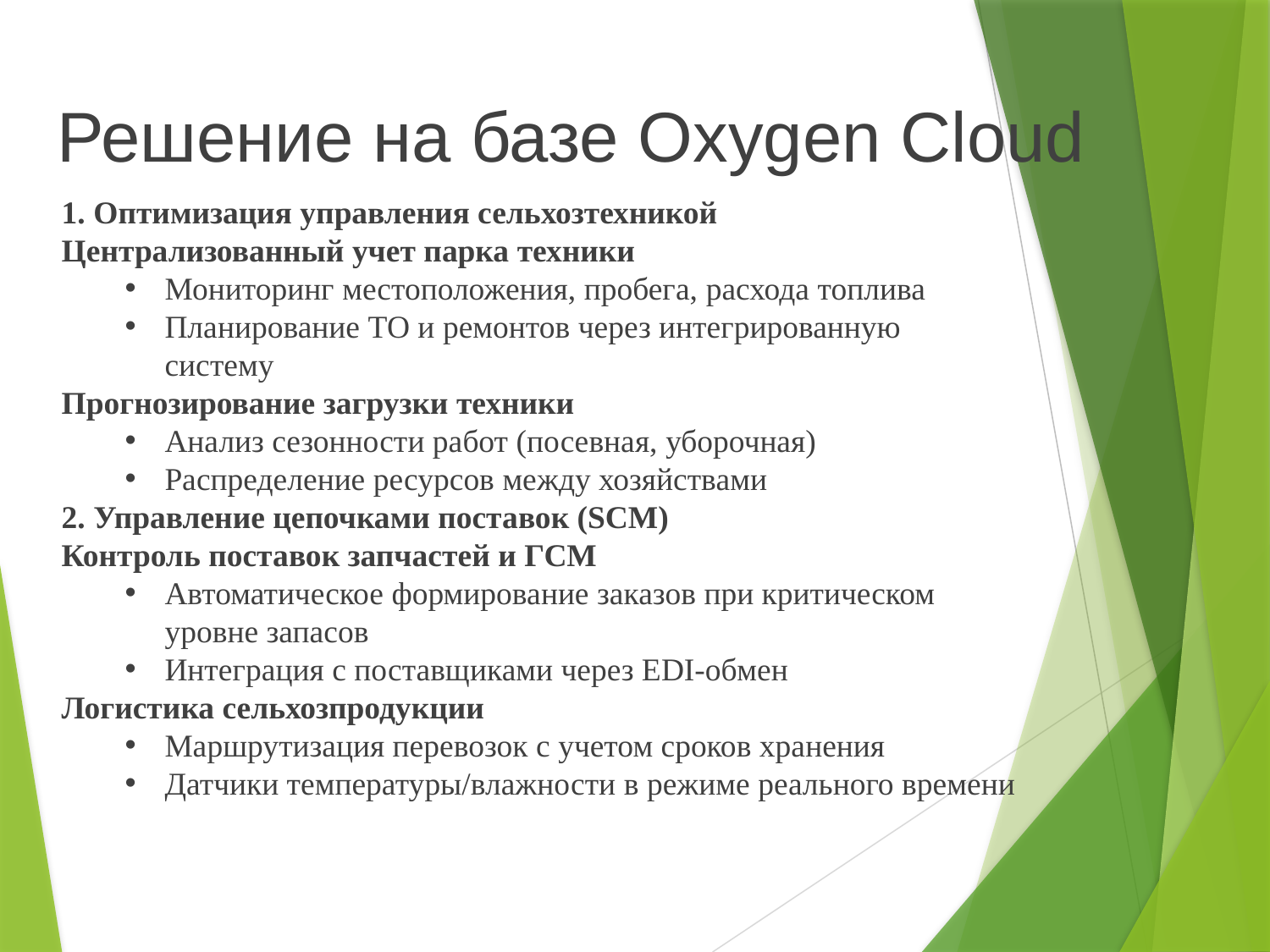

Решение на базе Oxygen Cloud
1. Оптимизация управления сельхозтехникой
Централизованный учет парка техники
Мониторинг местоположения, пробега, расхода топлива
Планирование ТО и ремонтов через интегрированную систему
Прогнозирование загрузки техники
Анализ сезонности работ (посевная, уборочная)
Распределение ресурсов между хозяйствами
2. Управление цепочками поставок (SCM)
Контроль поставок запчастей и ГСМ
Автоматическое формирование заказов при критическом уровне запасов
Интеграция с поставщиками через EDI-обмен
Логистика сельхозпродукции
Маршрутизация перевозок с учетом сроков хранения
Датчики температуры/влажности в режиме реального времени